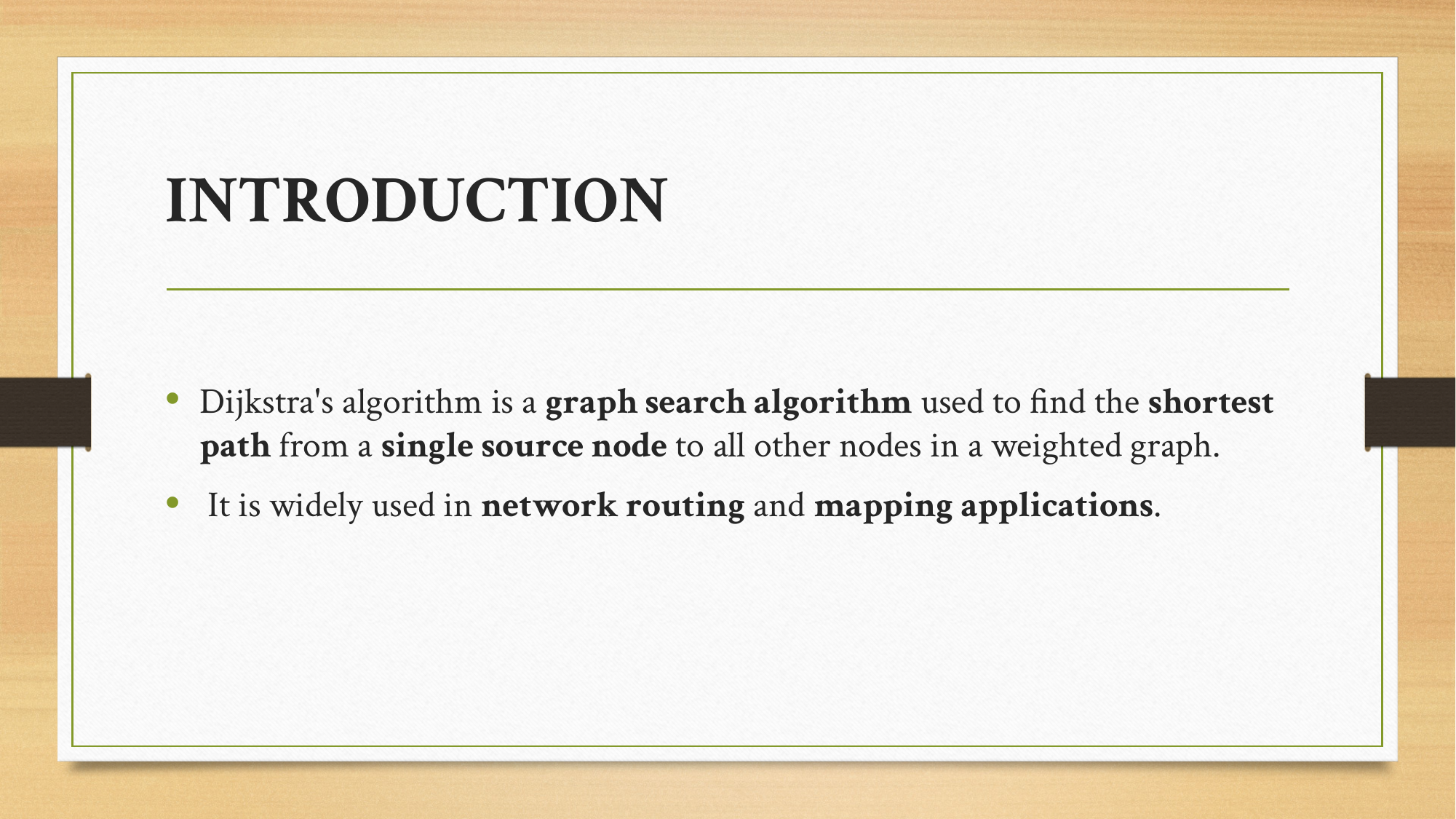

# INTRODUCTION
Dijkstra's algorithm is a graph search algorithm used to find the shortest path from a single source node to all other nodes in a weighted graph.
 It is widely used in network routing and mapping applications.